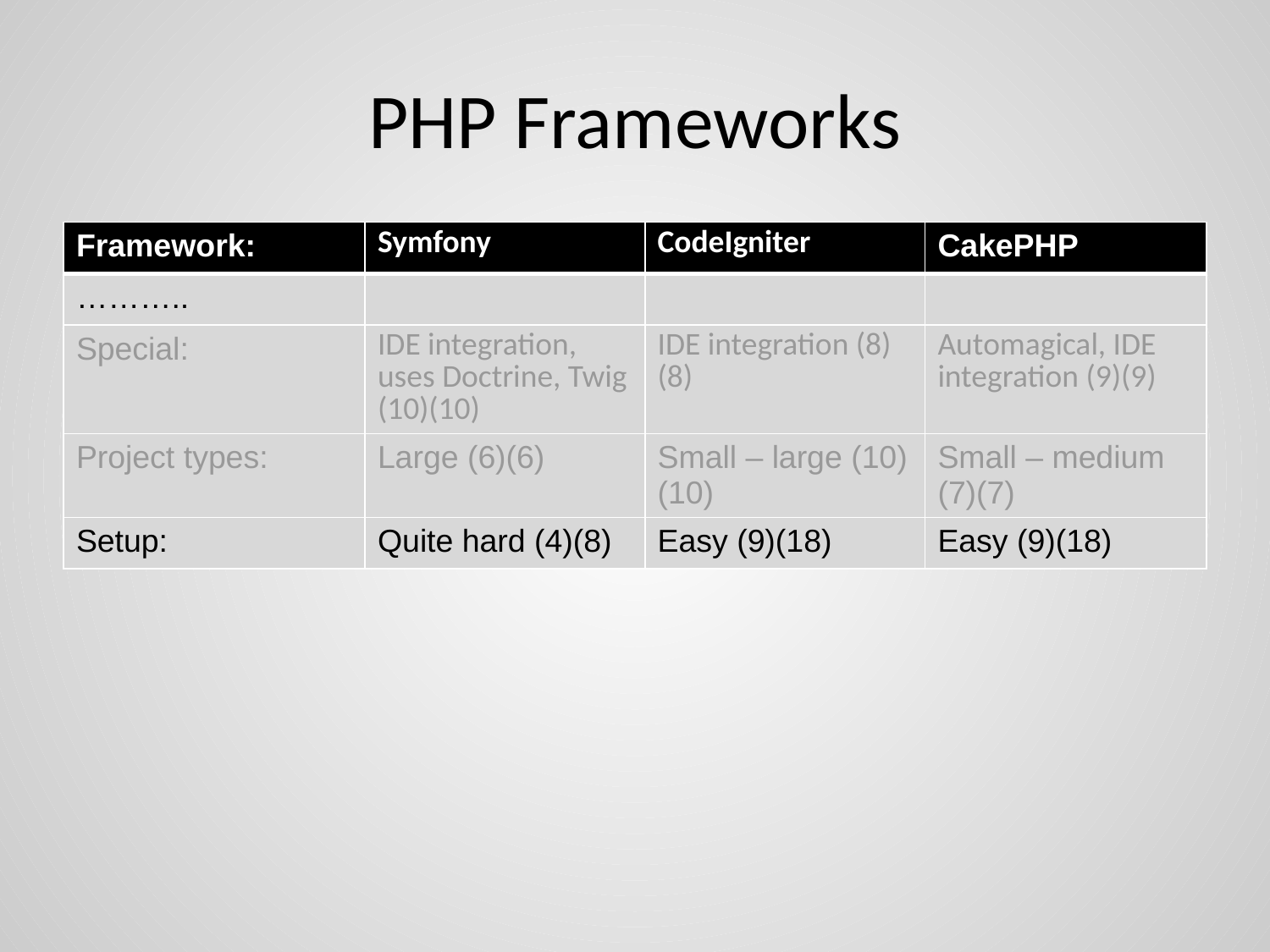

# PHP Frameworks

| Framework: | Symfony | CodeIgniter | CakePHP |
| --- | --- | --- | --- |
| ……….. |  |  |  |
| Special: | IDE integration, uses Doctrine, Twig (10)(10) | IDE integration (8)(8) | Automagical, IDE integration (9)(9) |
| Project types: | Large (6)(6) | Small – large (10)(10) | Small – medium (7)(7) |
| Setup: | Quite hard (4)(8) | Easy (9)(18) | Easy (9)(18) |